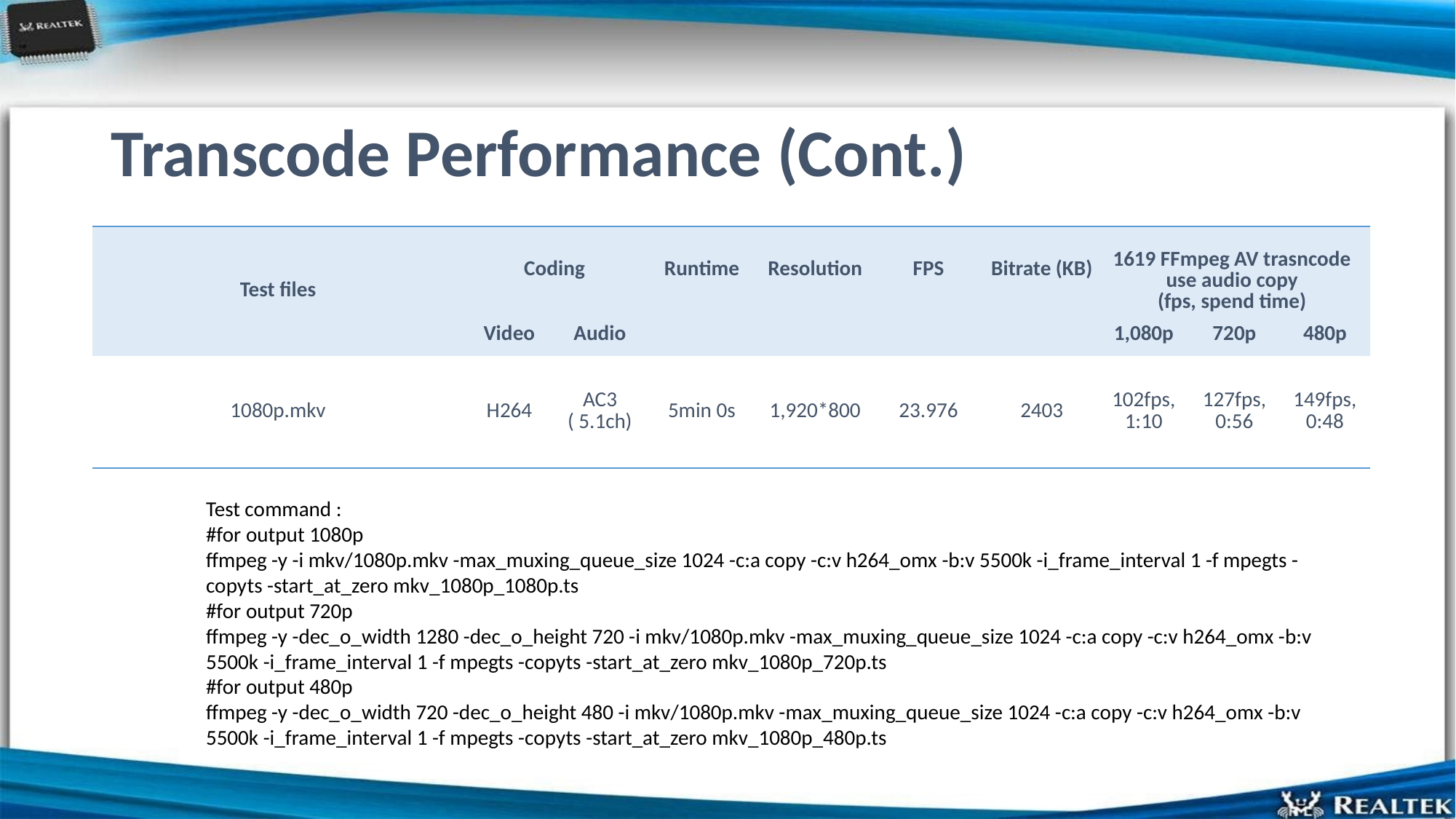

# Transcode Performance (Cont.)
| Test files | Coding |  | Runtime | Resolution | FPS | Bitrate (KB) | 1619 FFmpeg AV trasncode use audio copy (fps, spend time) |  |  |
| --- | --- | --- | --- | --- | --- | --- | --- | --- | --- |
|  | Video | Audio |  |  |  |  | 1,080p | 720p | 480p |
| 1080p.mkv | H264 | AC3 ( 5.1ch) | 5min 0s | 1,920\*800 | 23.976 | 2403 | 102fps, 1:10 | 127fps, 0:56 | 149fps, 0:48 |
Test command :
#for output 1080p
ffmpeg -y -i mkv/1080p.mkv -max_muxing_queue_size 1024 -c:a copy -c:v h264_omx -b:v 5500k -i_frame_interval 1 -f mpegts -copyts -start_at_zero mkv_1080p_1080p.ts
#for output 720p
ffmpeg -y -dec_o_width 1280 -dec_o_height 720 -i mkv/1080p.mkv -max_muxing_queue_size 1024 -c:a copy -c:v h264_omx -b:v 5500k -i_frame_interval 1 -f mpegts -copyts -start_at_zero mkv_1080p_720p.ts
#for output 480p
ffmpeg -y -dec_o_width 720 -dec_o_height 480 -i mkv/1080p.mkv -max_muxing_queue_size 1024 -c:a copy -c:v h264_omx -b:v 5500k -i_frame_interval 1 -f mpegts -copyts -start_at_zero mkv_1080p_480p.ts